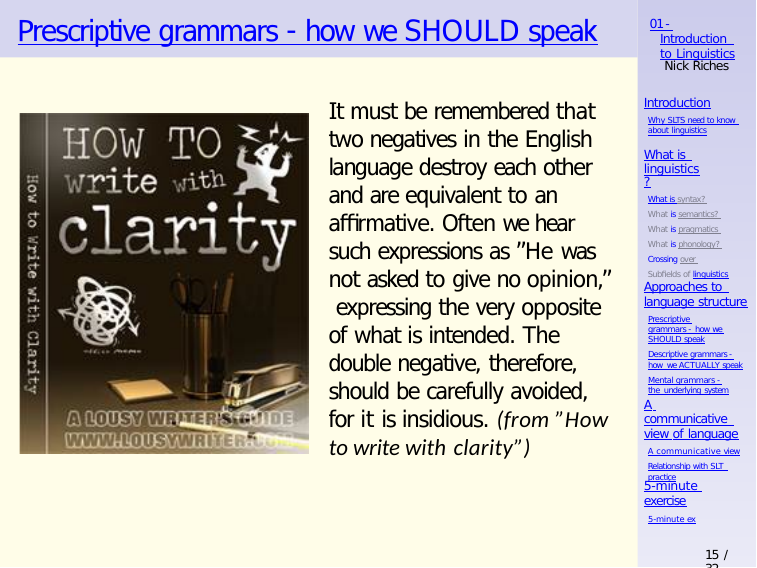

# Prescriptive grammars - how we SHOULD speak
01 - Introduction  to Linguistics
Nick Riches
Introduction
Why SLTS need to know  about linguistics
It must be remembered that  two negatives in the English  language destroy each other  and are equivalent to an  affirmative. Often we hear  such expressions as ”He was  not asked to give no opinion,”  expressing the very opposite  of what is intended. The  double negative, therefore,  should be carefully avoided,  for it is insidious. (from ”How  to write with clarity”)

What is  linguistics?
What is syntax?  What is semantics?  What is pragmatics  What is phonology?  Crossing over  Subfields of linguistics
Approaches to  language structure
Prescriptive grammars -  how we SHOULD speak
Descriptive grammars - how  we ACTUALLY speak
Mental grammars - the  underlying system
A communicative  view of language
A communicative view
Relationship with SLT  practice
5-minute exercise
5-minute ex
15 / 32